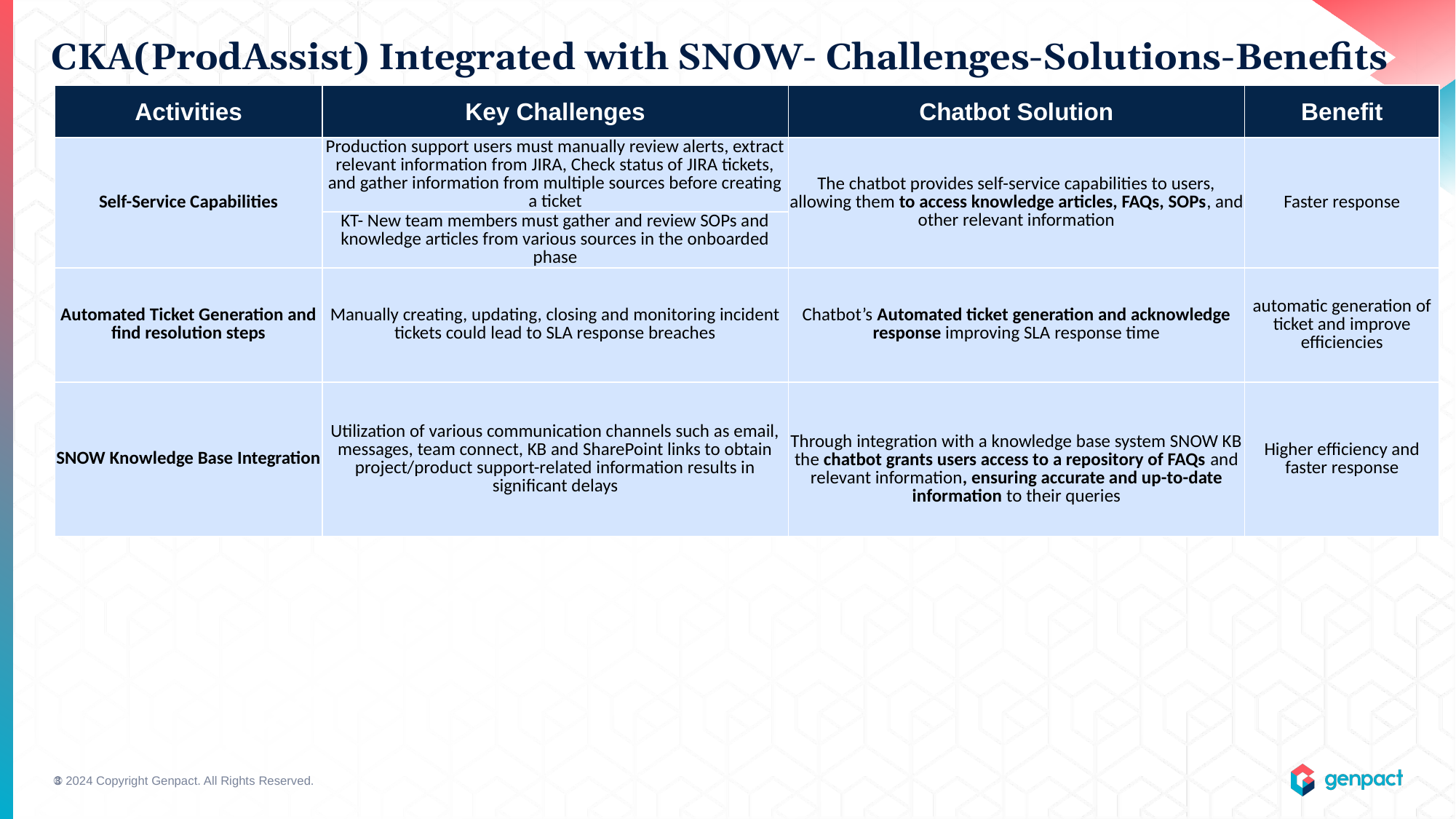

CKA(ProdAssist) Integrated with SNOW- Challenges-Solutions-Benefits
| Activities | Key Challenges | Chatbot Solution | Benefit |
| --- | --- | --- | --- |
| Self-Service Capabilities | Production support users must manually review alerts, extract relevant information from JIRA, Check status of JIRA tickets, and gather information from multiple sources before creating a ticket | The chatbot provides self-service capabilities to users, allowing them to access knowledge articles, FAQs, SOPs, and other relevant information | Faster response |
|  | KT- New team members must gather and review SOPs and knowledge articles from various sources in the onboarded phase |  |  |
| Automated Ticket Generation and find resolution steps | Manually creating, updating, closing and monitoring incident tickets could lead to SLA response breaches | Chatbot’s Automated ticket generation and acknowledge response improving SLA response time | automatic generation of ticket and improve efficiencies |
| SNOW Knowledge Base Integration | Utilization of various communication channels such as email, messages, team connect, KB and SharePoint links to obtain project/product support-related information results in significant delays | Through integration with a knowledge base system SNOW KB the chatbot grants users access to a repository of FAQs and relevant information, ensuring accurate and up-to-date information to their queries | Higher efficiency and faster response |

© 2024 Copyright Genpact. All Rights Reserved.